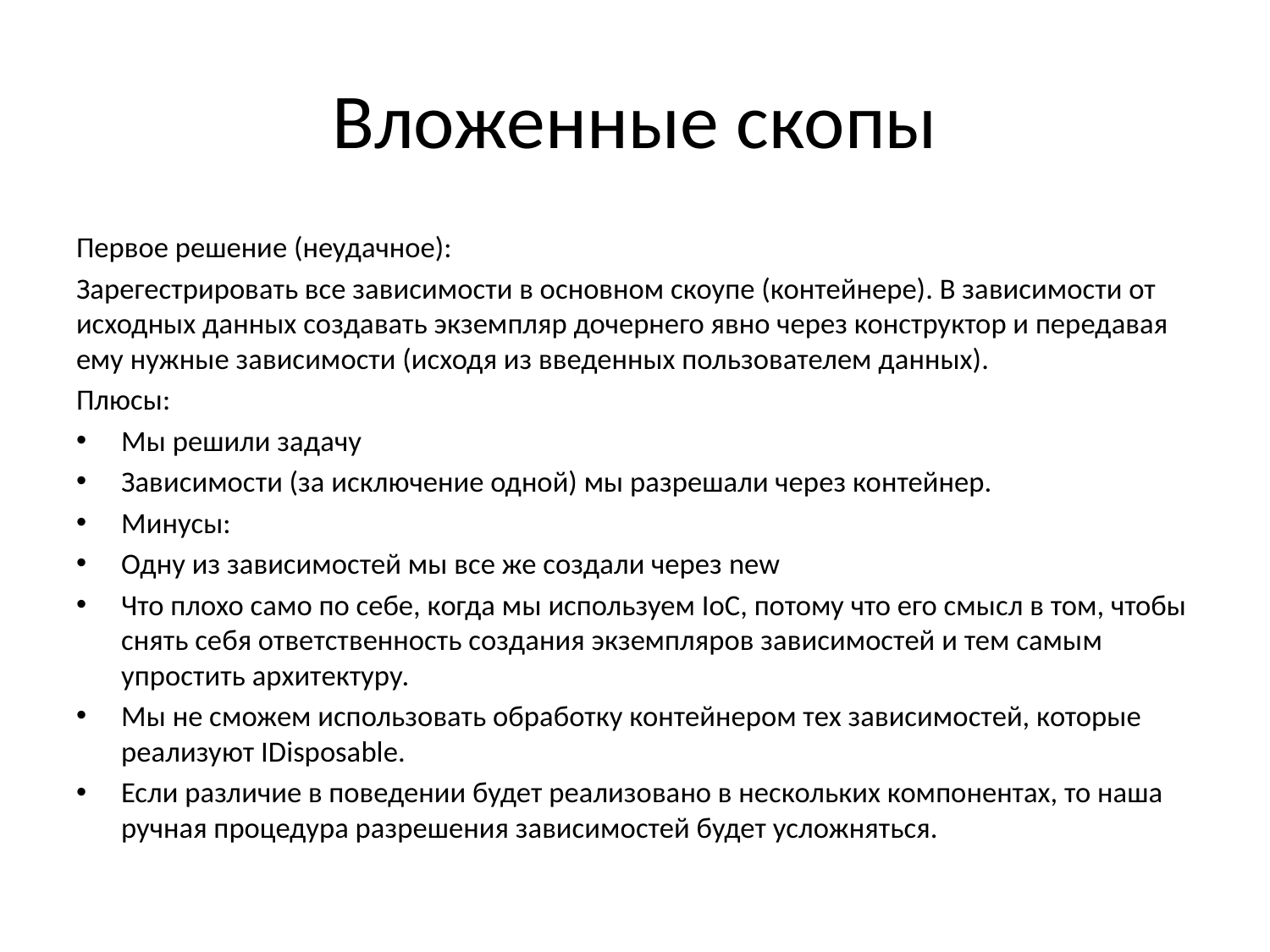

# Вложенные скопы
Первое решение (неудачное):
Зарегестрировать все зависимости в основном скоупе (контейнере). В зависимости от исходных данных создавать экземпляр дочернего явно через конструктор и передавая ему нужные зависимости (исходя из введенных пользователем данных).
Плюсы:
Мы решили задачу
Зависимости (за исключение одной) мы разрешали через контейнер.
Минусы:
Одну из зависимостей мы все же создали через new
Что плохо само по себе, когда мы используем IoC, потому что его смысл в том, чтобы снять себя ответственность создания экземпляров зависимостей и тем самым упростить архитектуру.
Мы не сможем использовать обработку контейнером тех зависимостей, которые реализуют IDisposable.
Если различие в поведении будет реализовано в нескольких компонентах, то наша ручная процедура разрешения зависимостей будет усложняться.